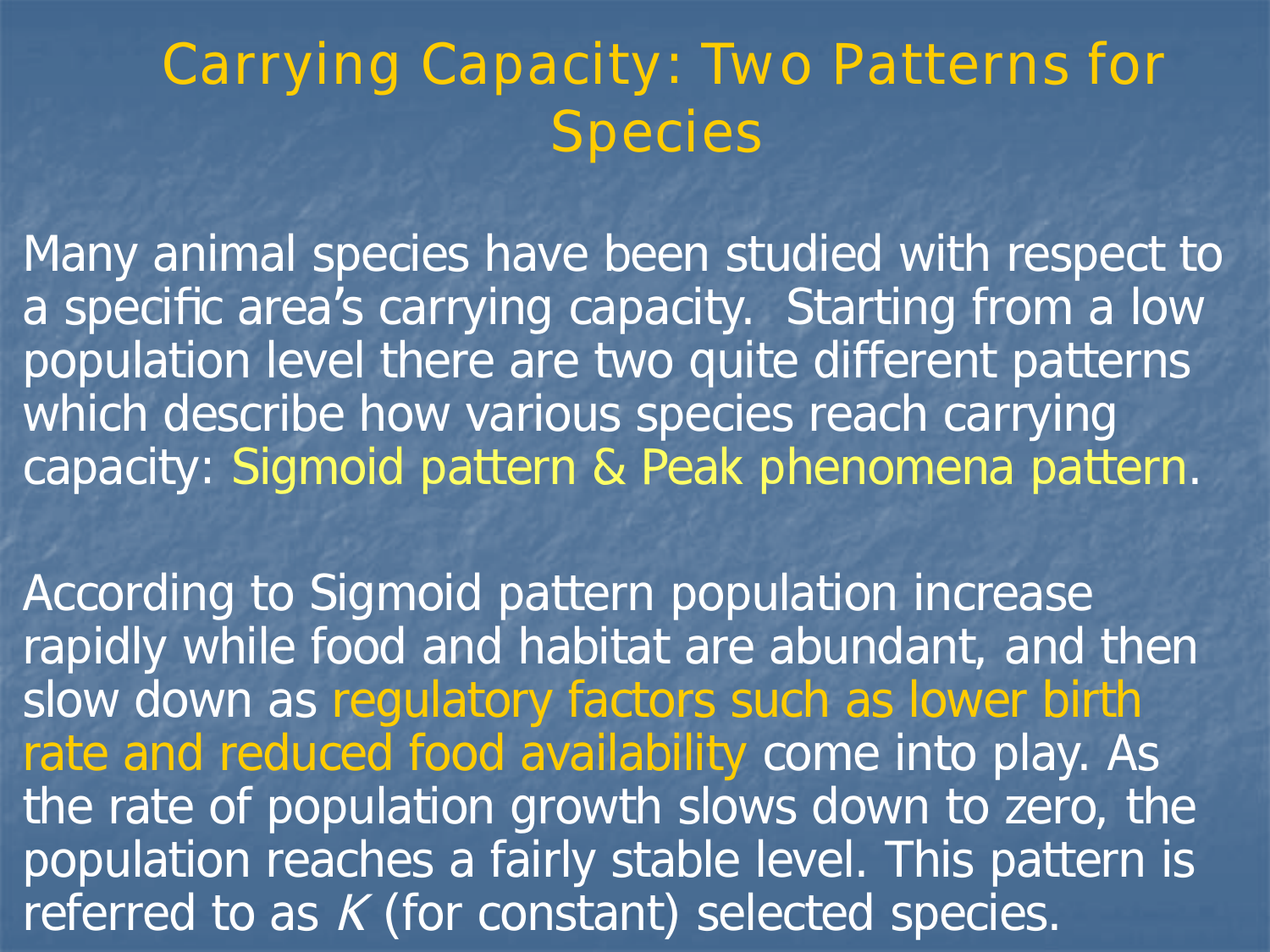

# Carrying Capacity: Two Patterns for Species
	Many animal species have been studied with respect to a specific area’s carrying capacity.  Starting from a low population level there are two quite different patterns which describe how various species reach carrying capacity: Sigmoid pattern & Peak phenomena pattern.

	According to Sigmoid pattern population increase rapidly while food and habitat are abundant, and then slow down as regulatory factors such as lower birth rate and reduced food availability come into play. As the rate of population growth slows down to zero, the population reaches a fairly stable level. This pattern is referred to as K (for constant) selected species.